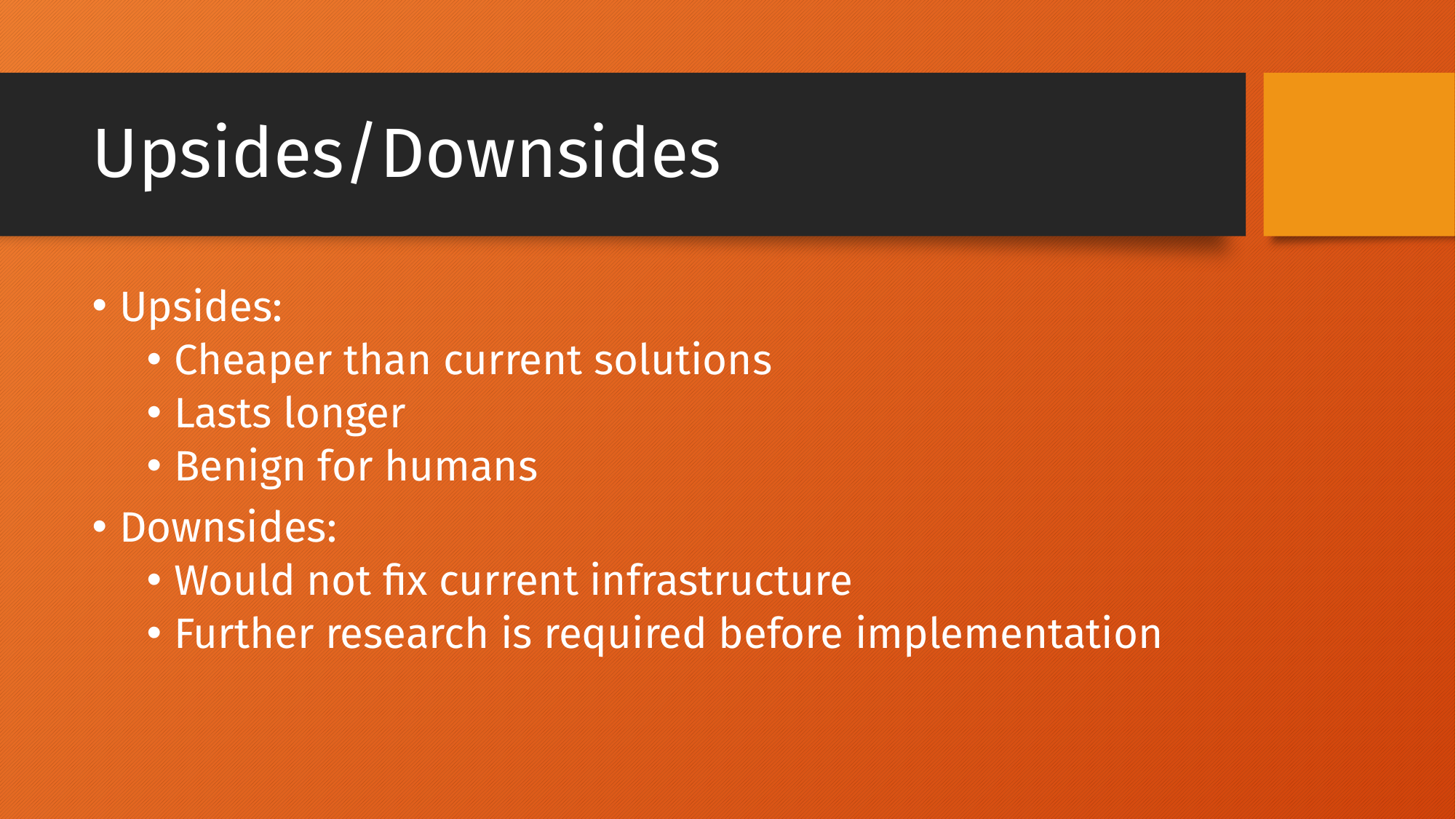

# Upsides/Downsides
Upsides:
Cheaper than current solutions
Lasts longer
Benign for humans
Downsides:
Would not fix current infrastructure
Further research is required before implementation